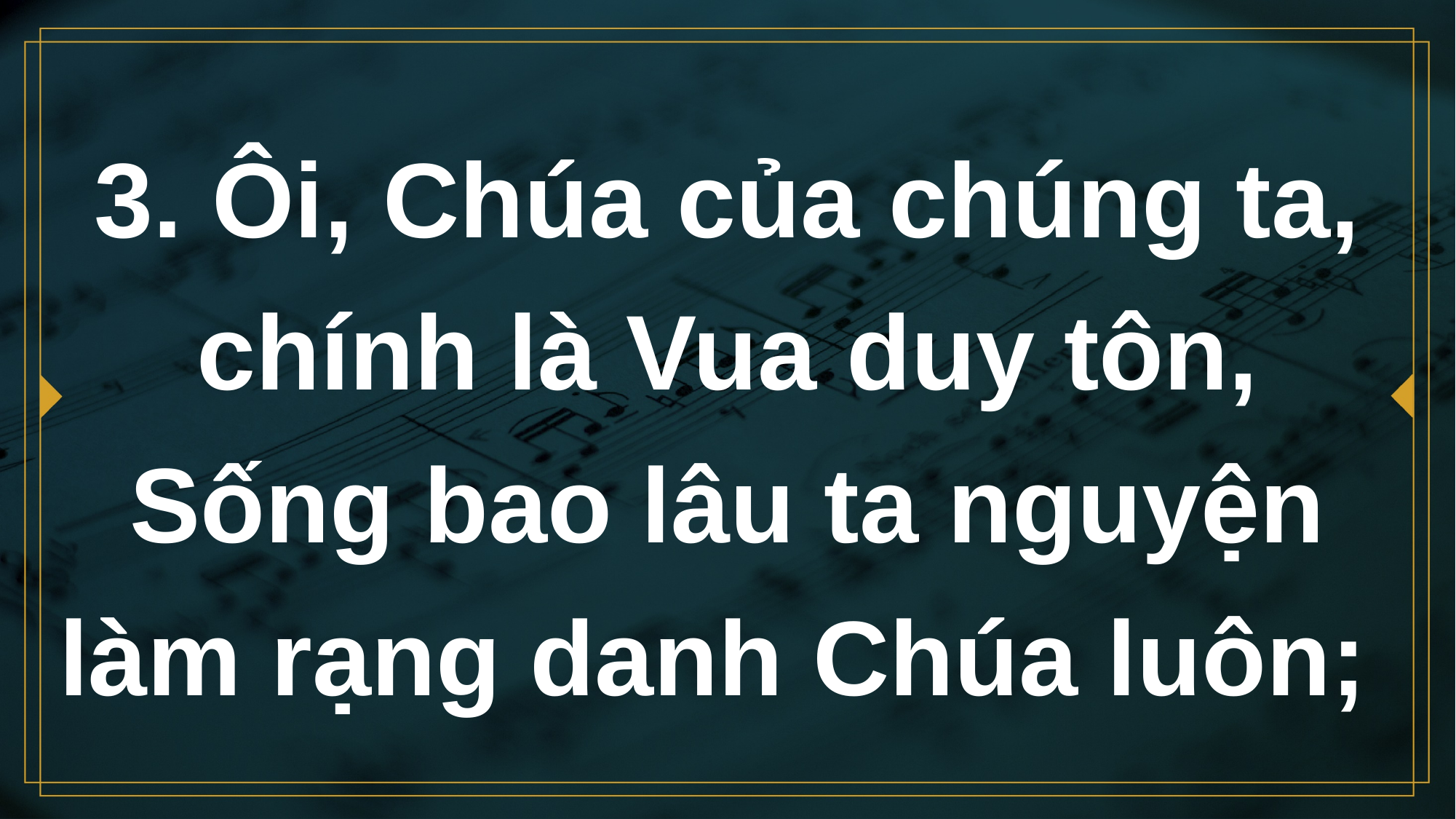

# 3. Ôi, Chúa của chúng ta, chính là Vua duy tôn, Sống bao lâu ta nguyện làm rạng danh Chúa luôn;